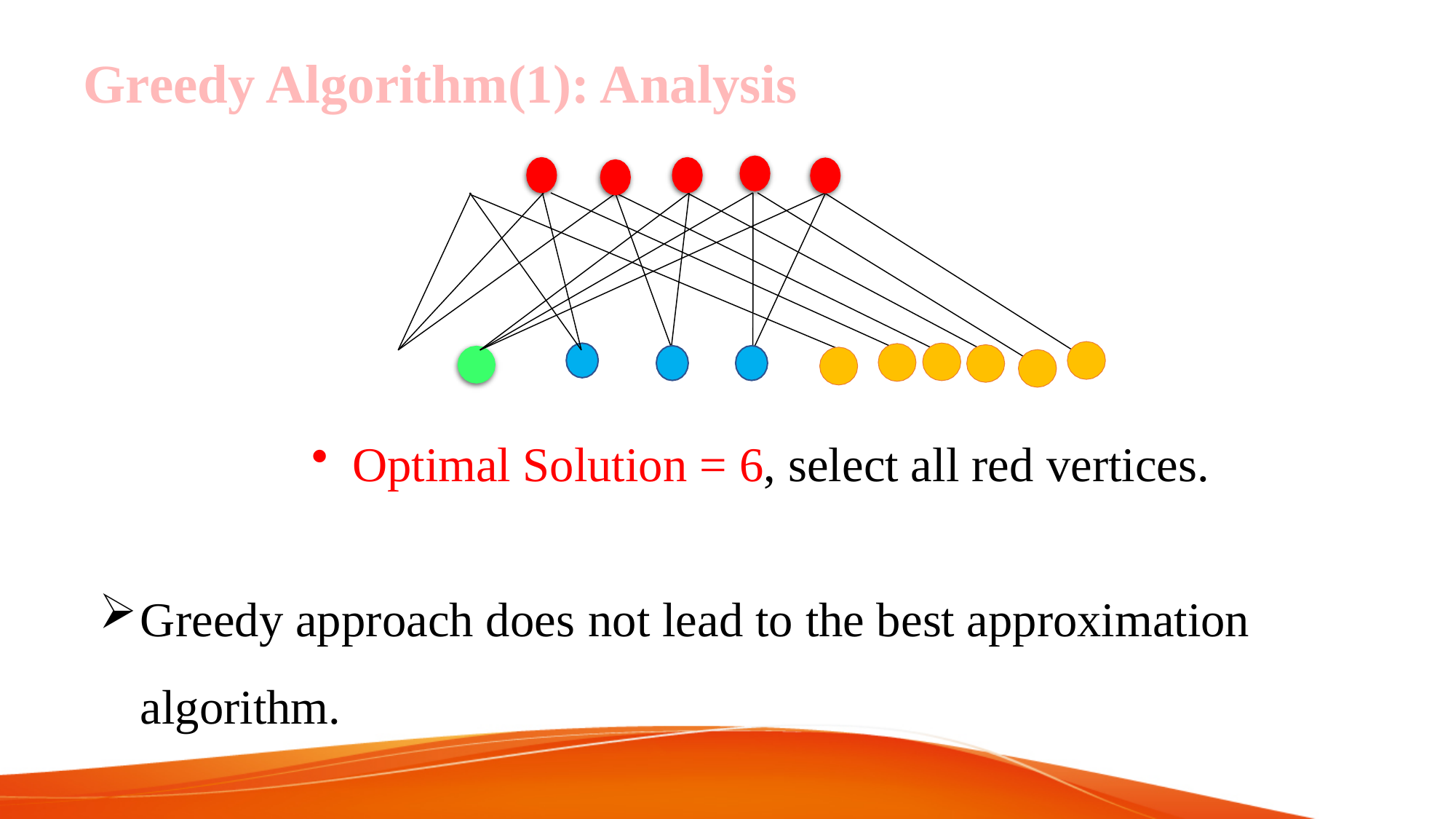

# Greedy Algorithm(1): Analysis

Optimal Solution = 6, select all red vertices.

Greedy approach does not lead to the best approximation  algorithm.